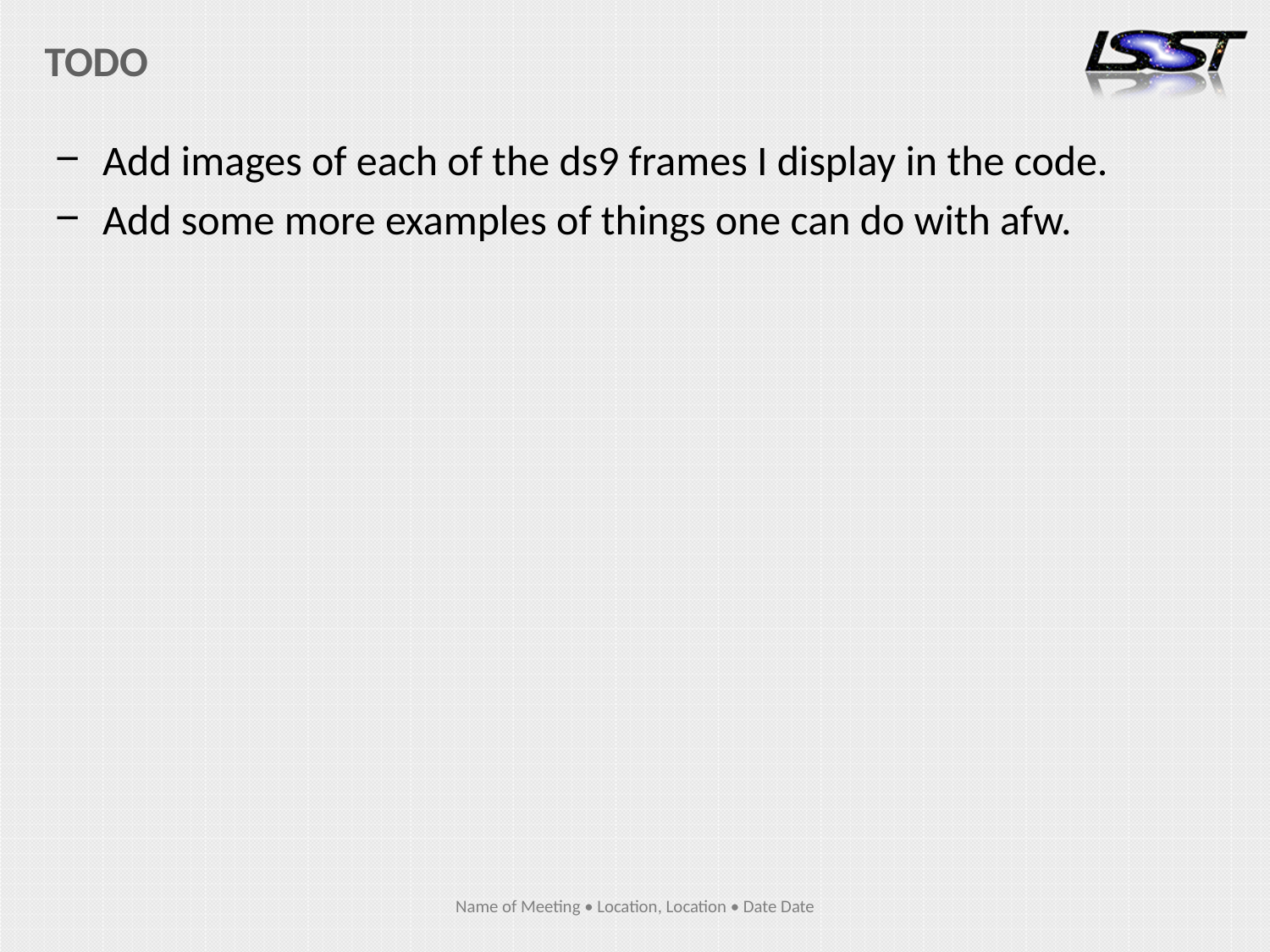

# TODO
Add images of each of the ds9 frames I display in the code.
Add some more examples of things one can do with afw.